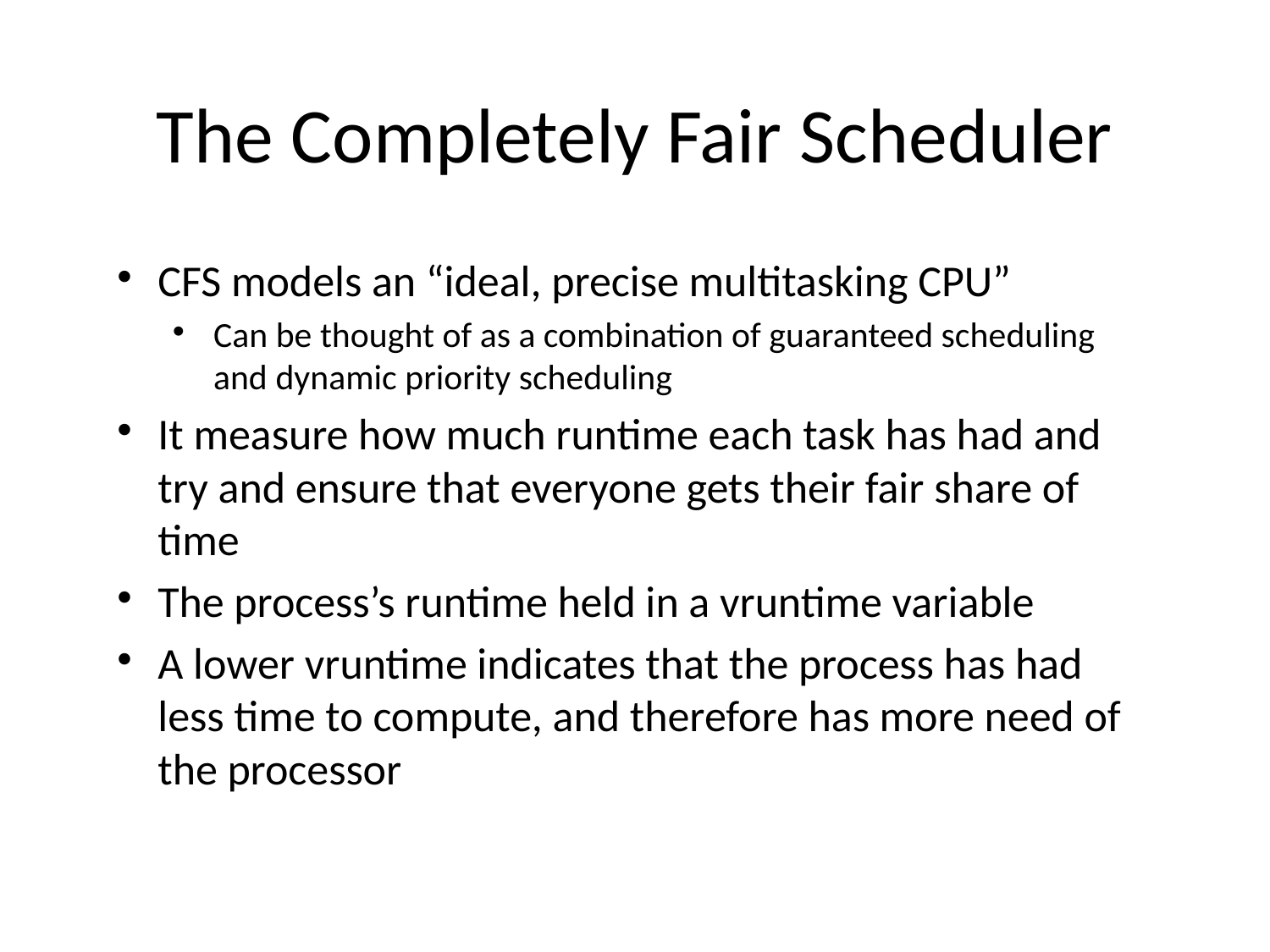

# The Completely Fair Scheduler
CFS models an “ideal, precise multitasking CPU”
Can be thought of as a combination of guaranteed scheduling and dynamic priority scheduling
It measure how much runtime each task has had and try and ensure that everyone gets their fair share of time
The process’s runtime held in a vruntime variable
A lower vruntime indicates that the process has had less time to compute, and therefore has more need of the processor